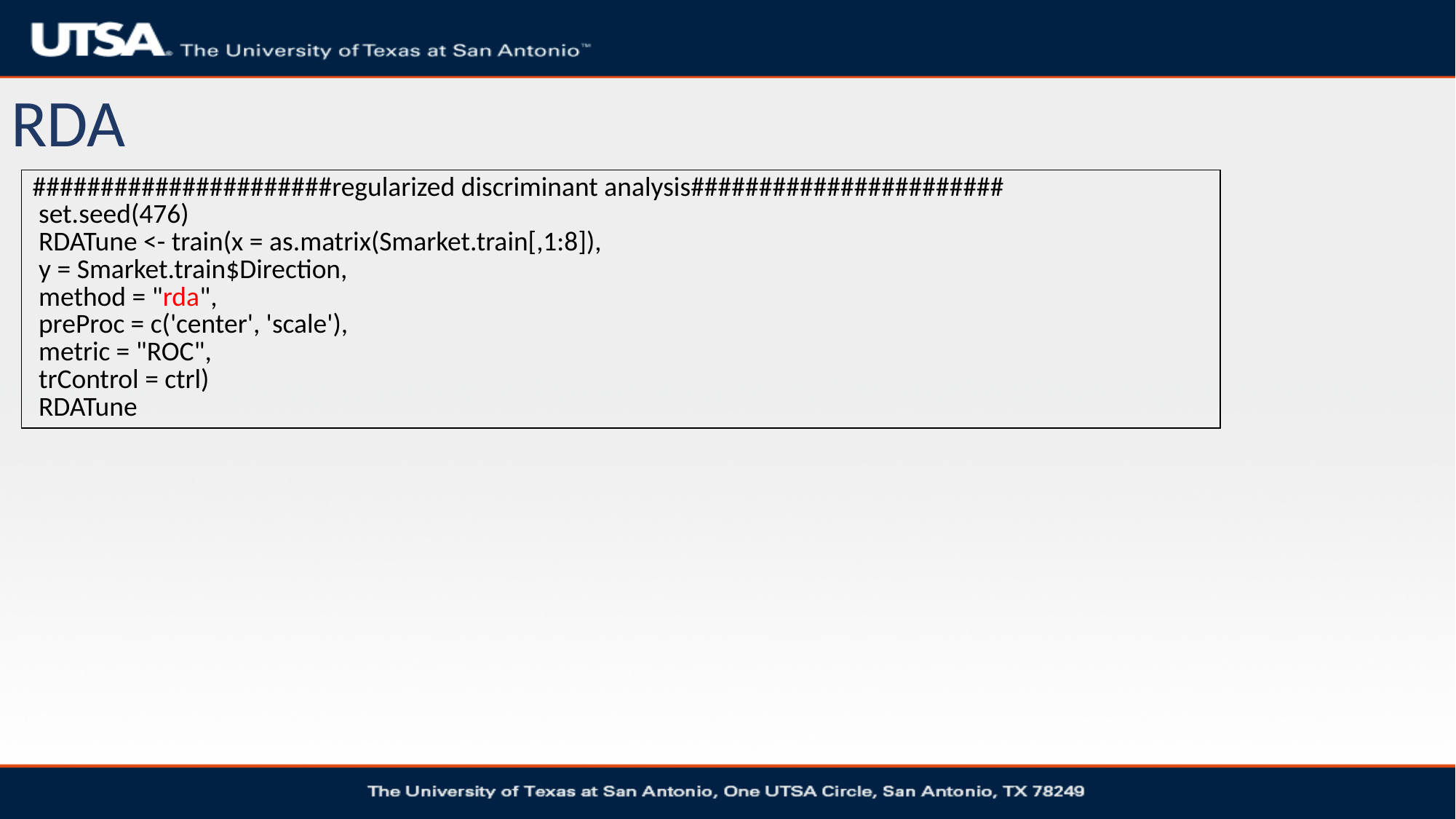

# RDA
| ######################regularized discriminant analysis####################### set.seed(476) RDATune <- train(x = as.matrix(Smarket.train[,1:8]), y = Smarket.train$Direction, method = "rda", preProc = c('center', 'scale'), metric = "ROC", trControl = ctrl) RDATune |
| --- |